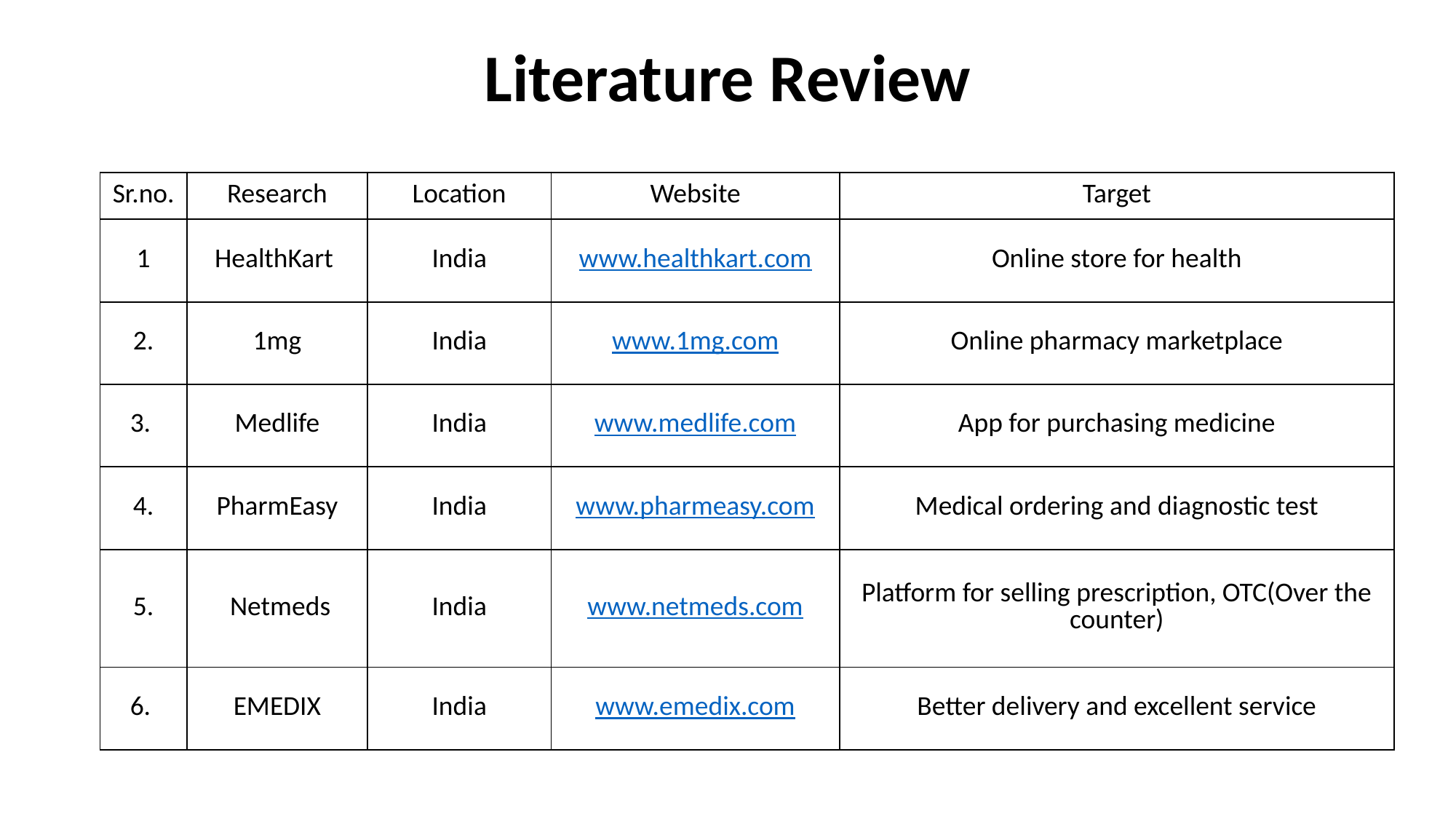

# Literature Review
| Sr.no. | Research | Location | Website | Target |
| --- | --- | --- | --- | --- |
| 1 | HealthKart | India | www.healthkart.com | Online store for health |
| 2. | 1mg | India | www.1mg.com | Online pharmacy marketplace |
| 3. | Medlife | India | www.medlife.com | App for purchasing medicine |
| 4. | PharmEasy | India | www.pharmeasy.com | Medical ordering and diagnostic test |
| 5. | Netmeds | India | www.netmeds.com | Platform for selling prescription, OTC(Over the counter) |
| 6. | EMEDIX | India | www.emedix.com | Better delivery and excellent service |